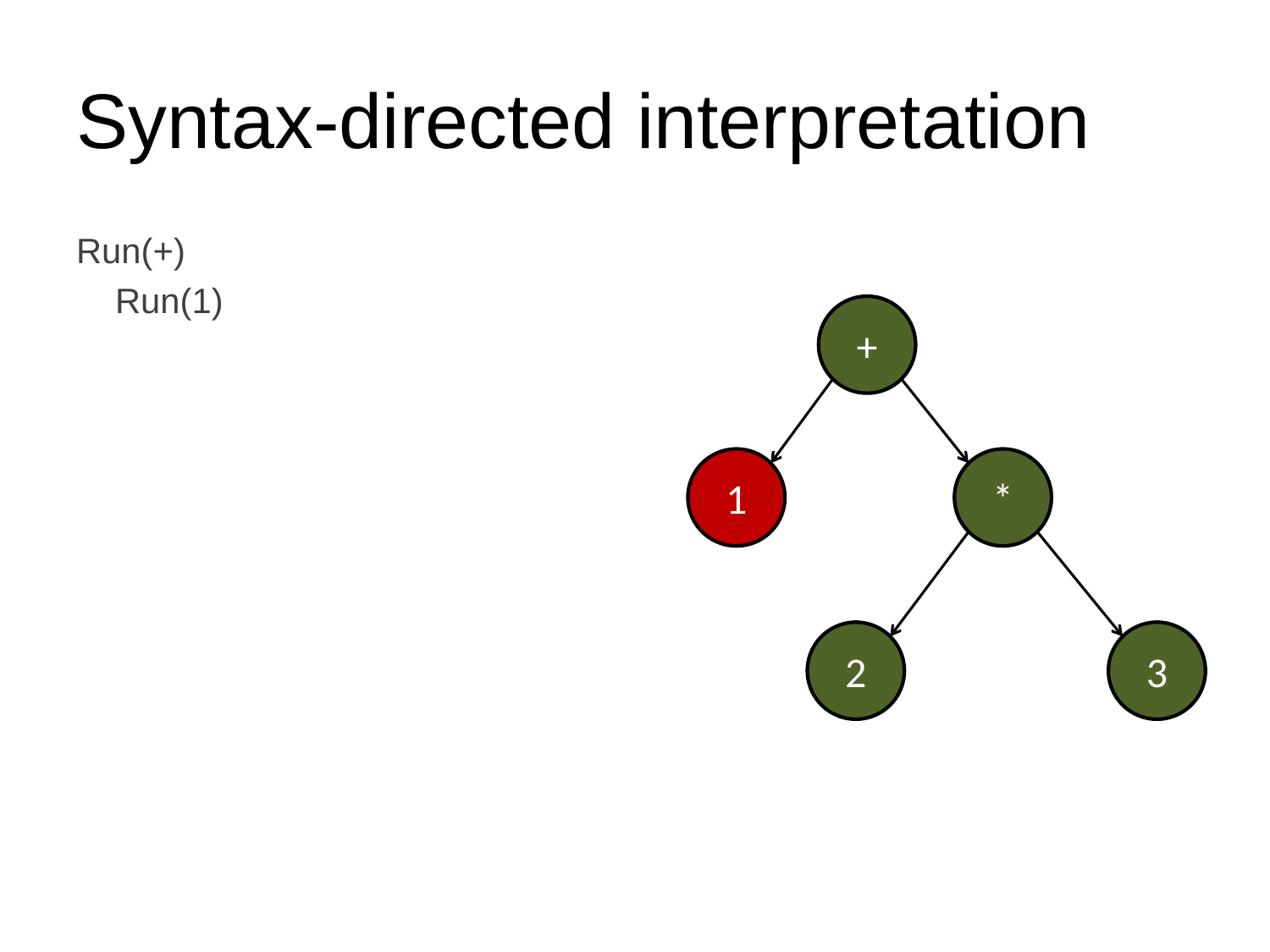

# Syntax-directed interpretation
Run(+)
    Run(1)

+
1
*
2
3